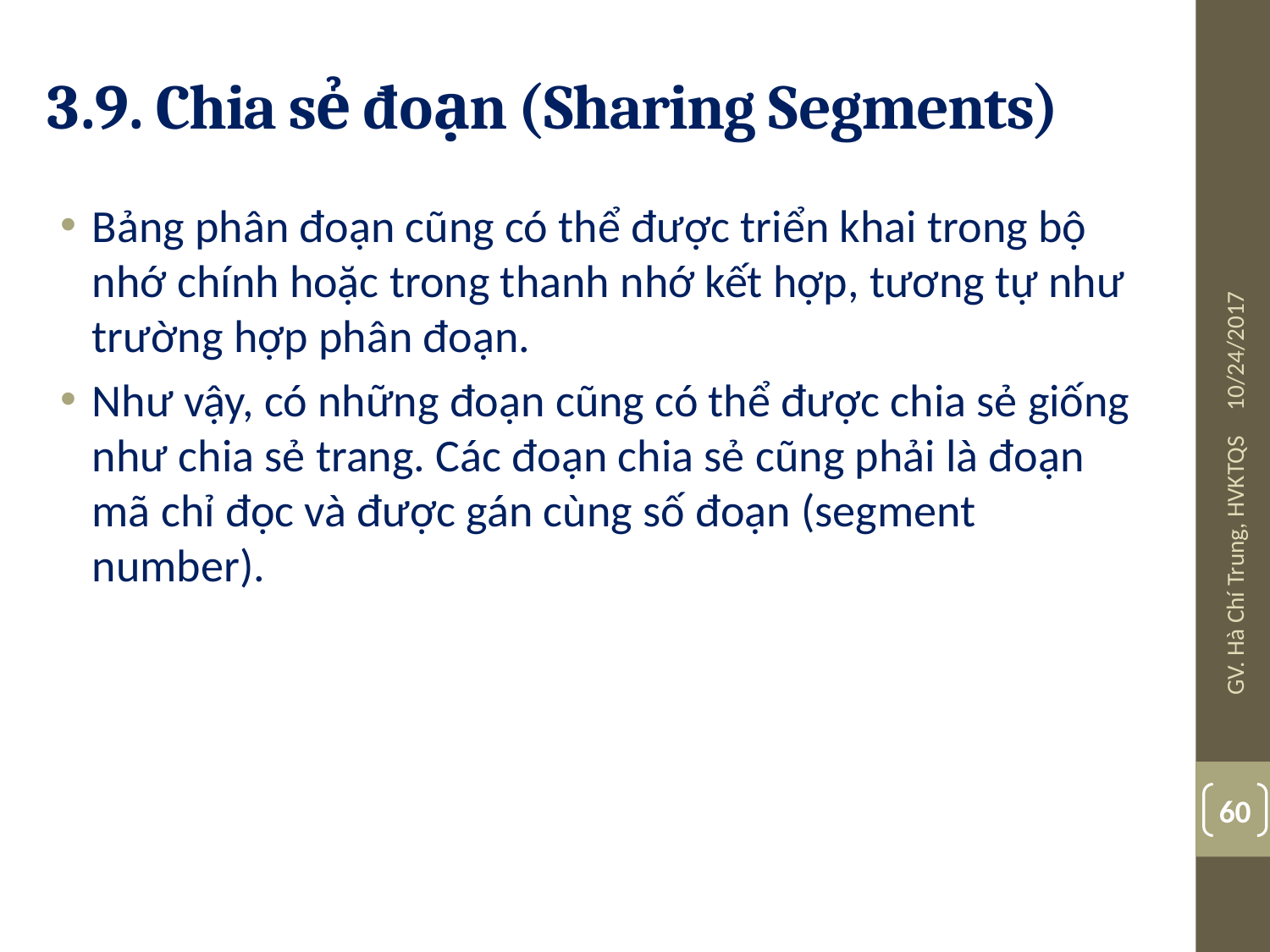

# 3.9. Chia sẻ đoạn (Sharing Segments)
Bảng phân đoạn cũng có thể được triển khai trong bộ nhớ chính hoặc trong thanh nhớ kết hợp, tương tự như trường hợp phân đoạn.
Như vậy, có những đoạn cũng có thể được chia sẻ giống như chia sẻ trang. Các đoạn chia sẻ cũng phải là đoạn mã chỉ đọc và được gán cùng số đoạn (segment number).

10/24/2017
GV. Hà Chí Trung, HVKTQS
60